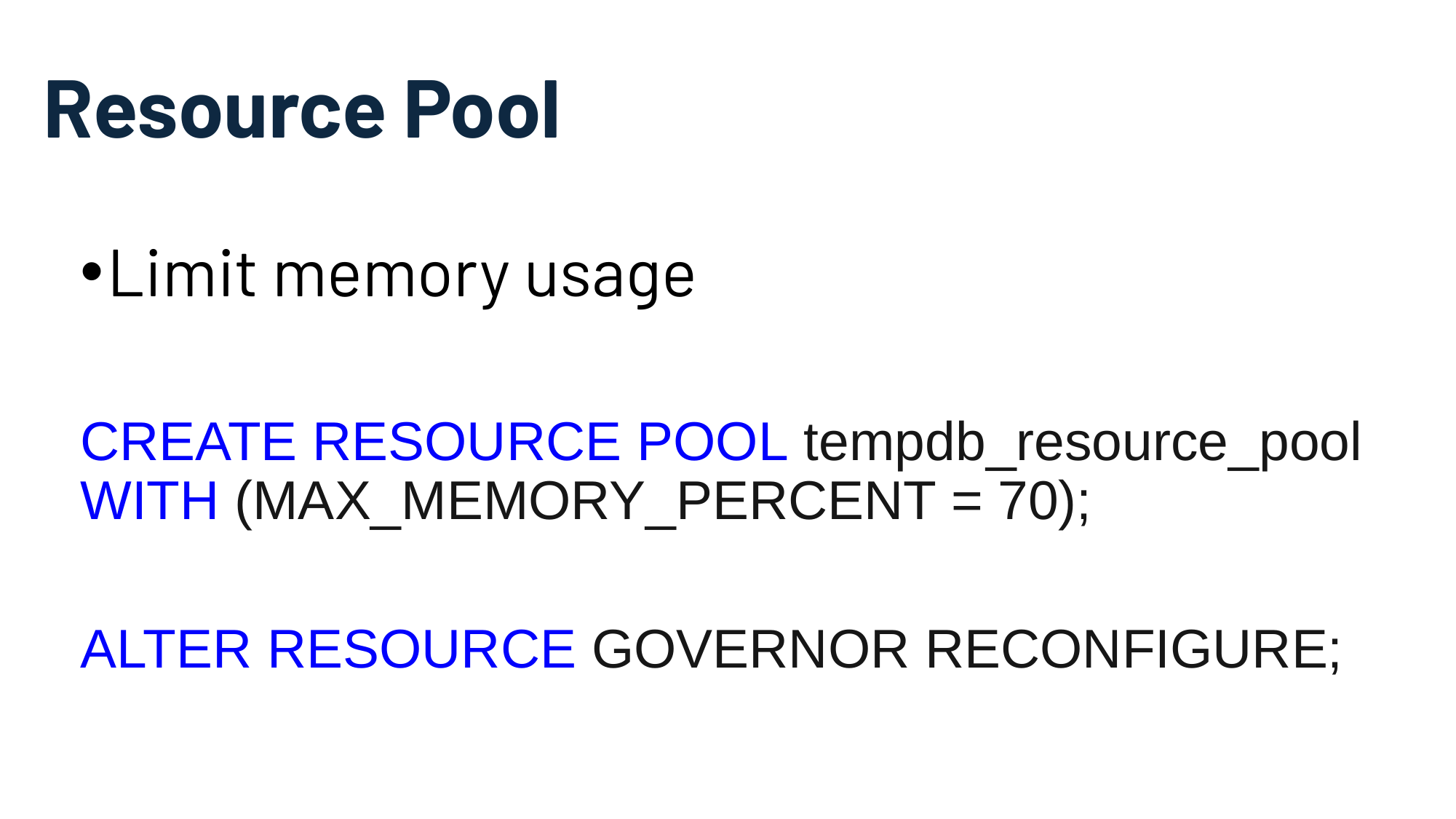

# Resource Pool
Limit memory usage

CREATE RESOURCE POOL tempdb_resource_pool WITH (MAX_MEMORY_PERCENT = 70);

ALTER RESOURCE GOVERNOR RECONFIGURE;